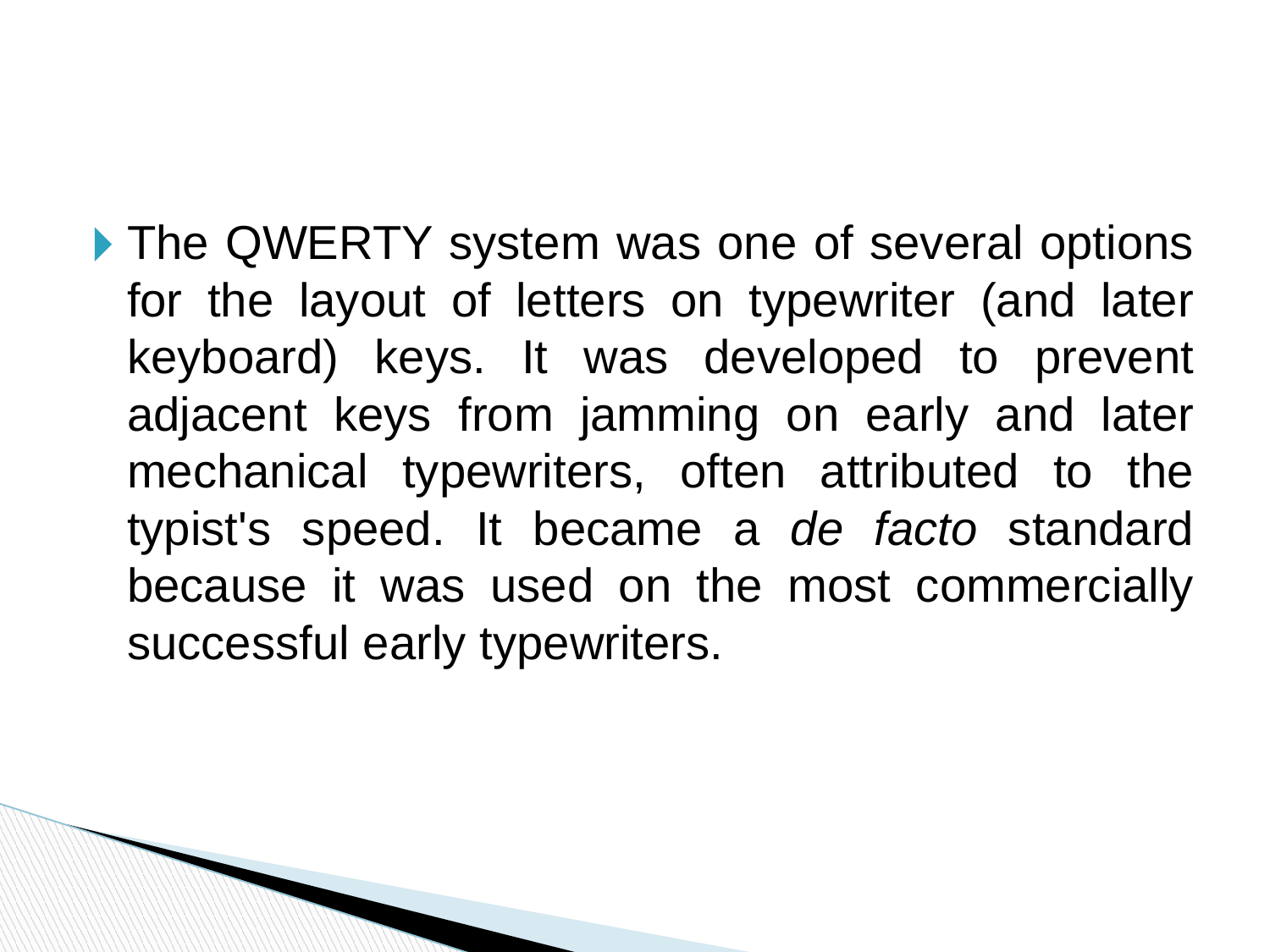

#
The QWERTY system was one of several options for the layout of letters on typewriter (and later keyboard) keys. It was developed to prevent adjacent keys from jamming on early and later mechanical typewriters, often attributed to the typist's speed. It became a de facto standard because it was used on the most commercially successful early typewriters.